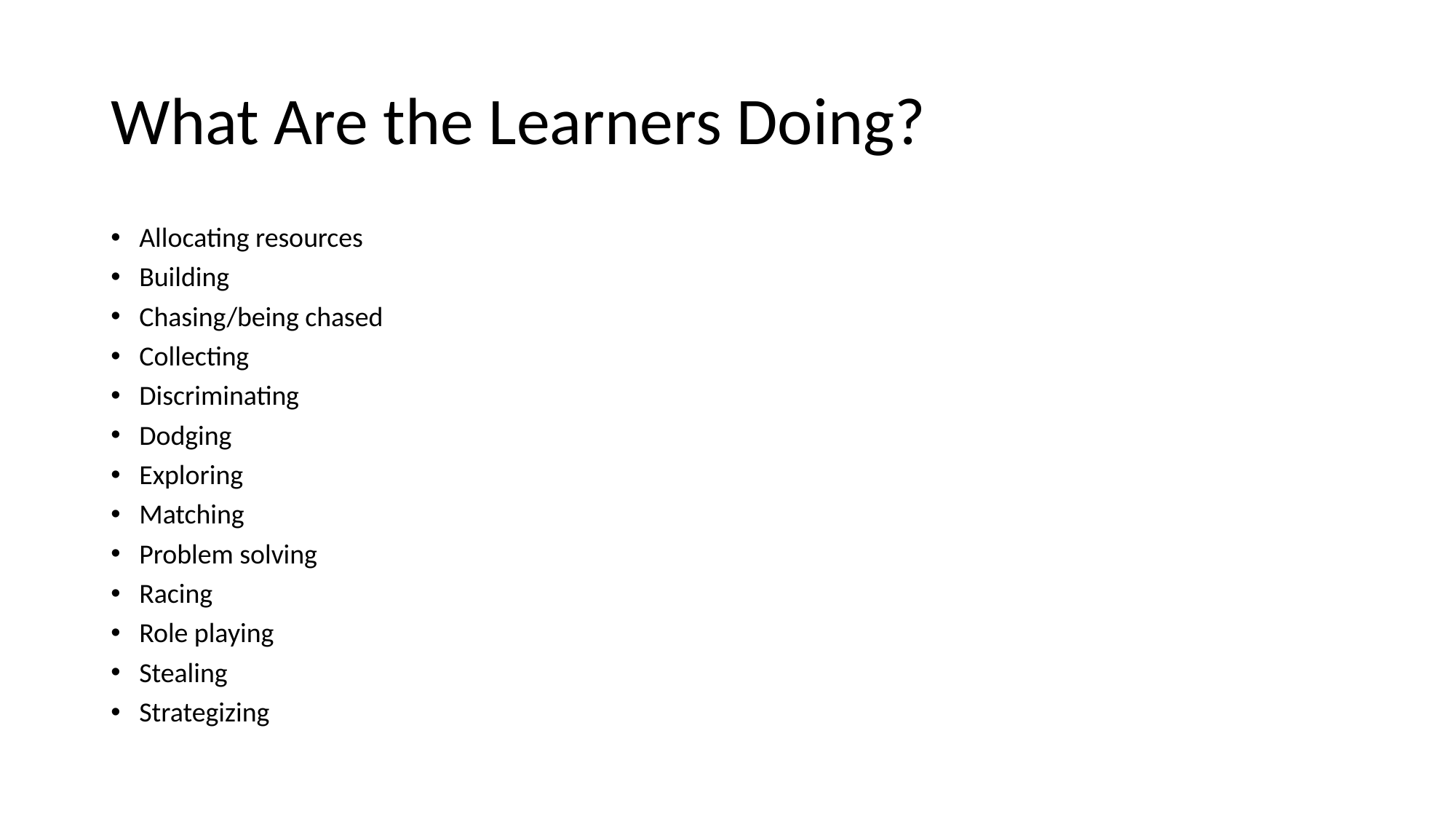

# What Are the Learners Doing?
Allocating resources
Building
Chasing/being chased
Collecting
Discriminating
Dodging
Exploring
Matching
Problem solving
Racing
Role playing
Stealing
Strategizing